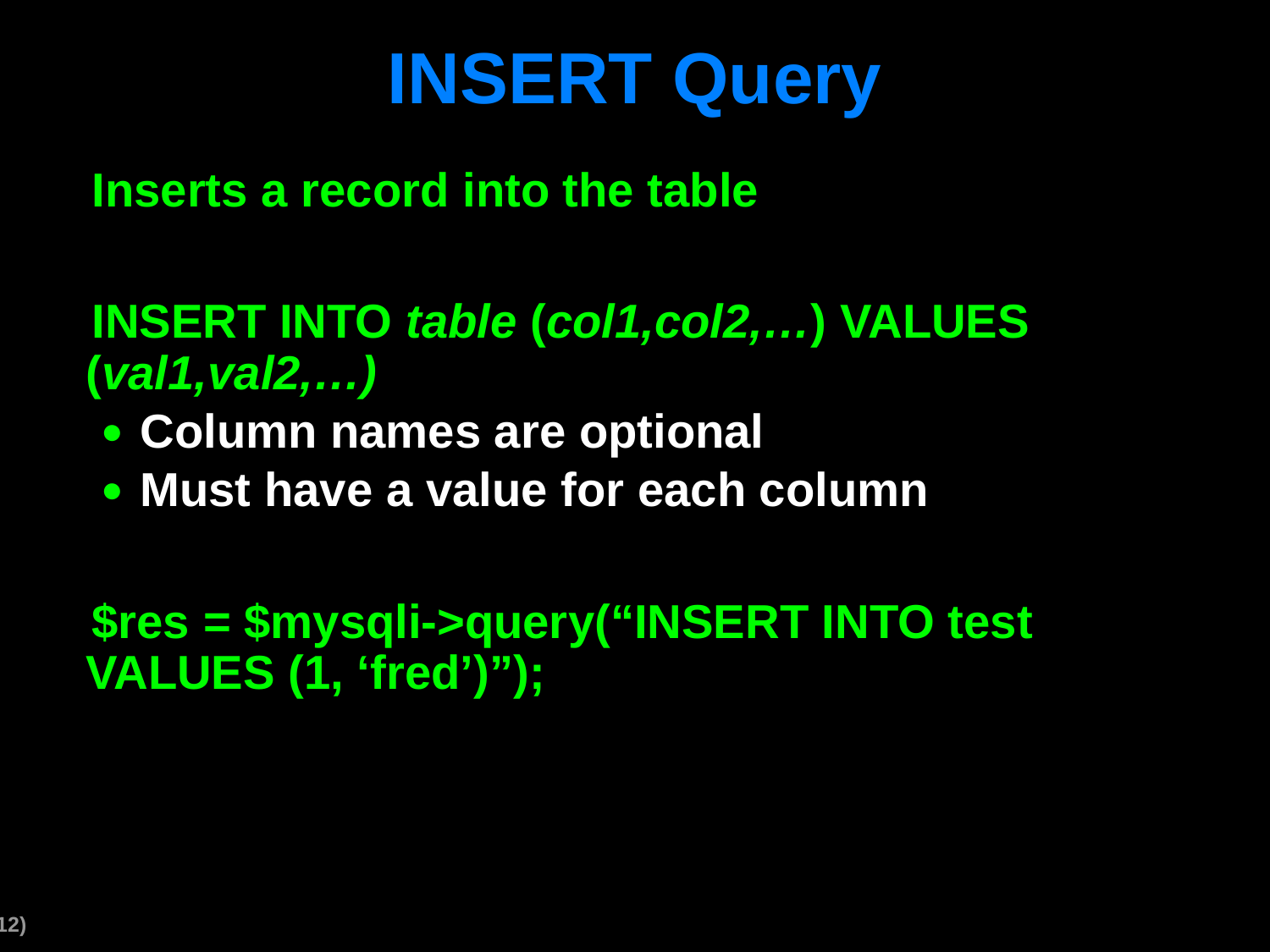

# INSERT Query
Inserts a record into the table

INSERT INTO table (col1,col2,…) VALUES (val1,val2,…)
Column names are optional
Must have a value for each column

$res = $mysqli->query(“INSERT INTO test VALUES (1, ‘fred’)”);